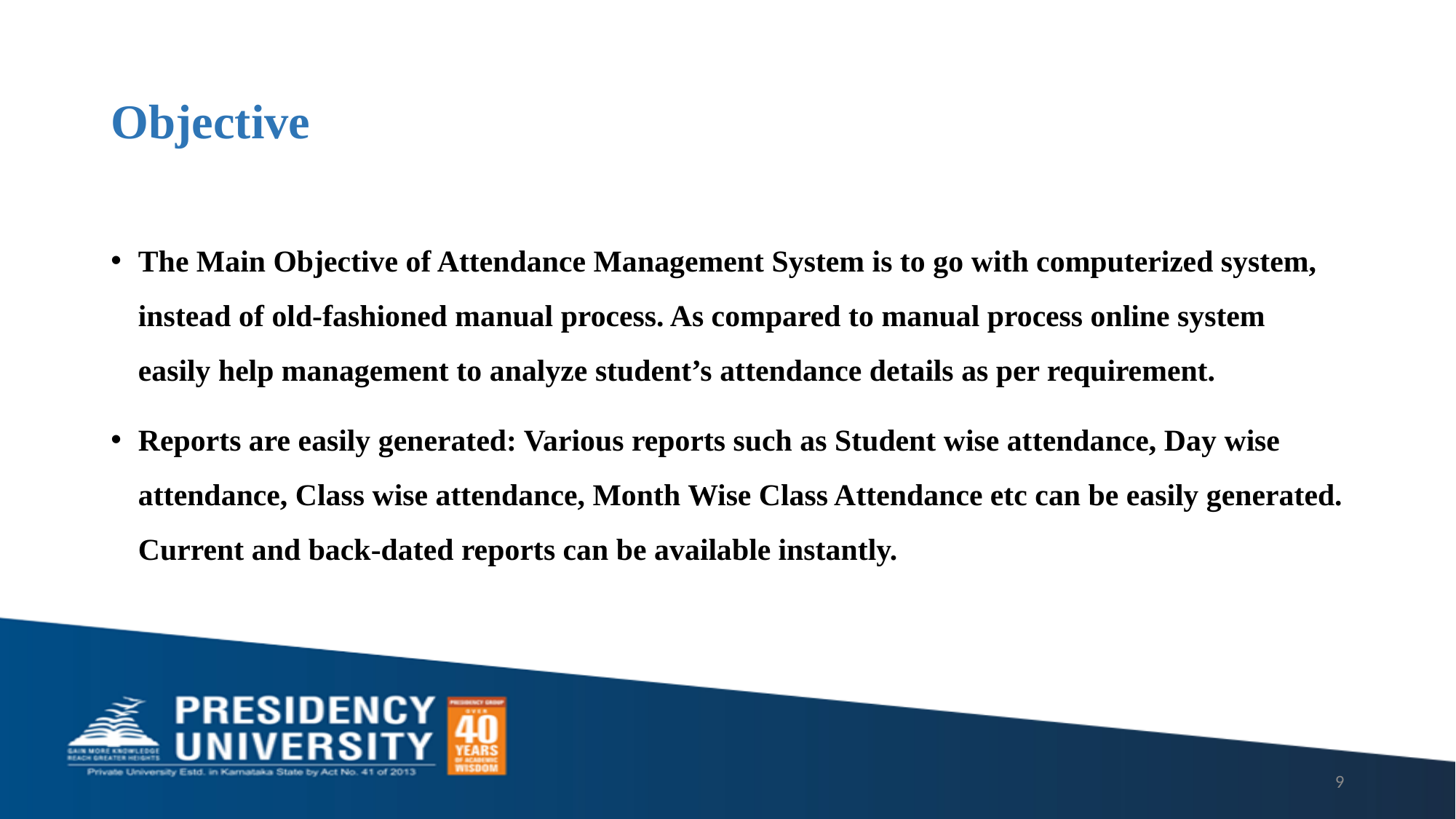

# Objective
The Main Objective of Attendance Management System is to go with computerized system, instead of old-fashioned manual process. As compared to manual process online system easily help management to analyze student’s attendance details as per requirement.
Reports are easily generated: Various reports such as Student wise attendance, Day wise attendance, Class wise attendance, Month Wise Class Attendance etc can be easily generated. Current and back-dated reports can be available instantly.
9